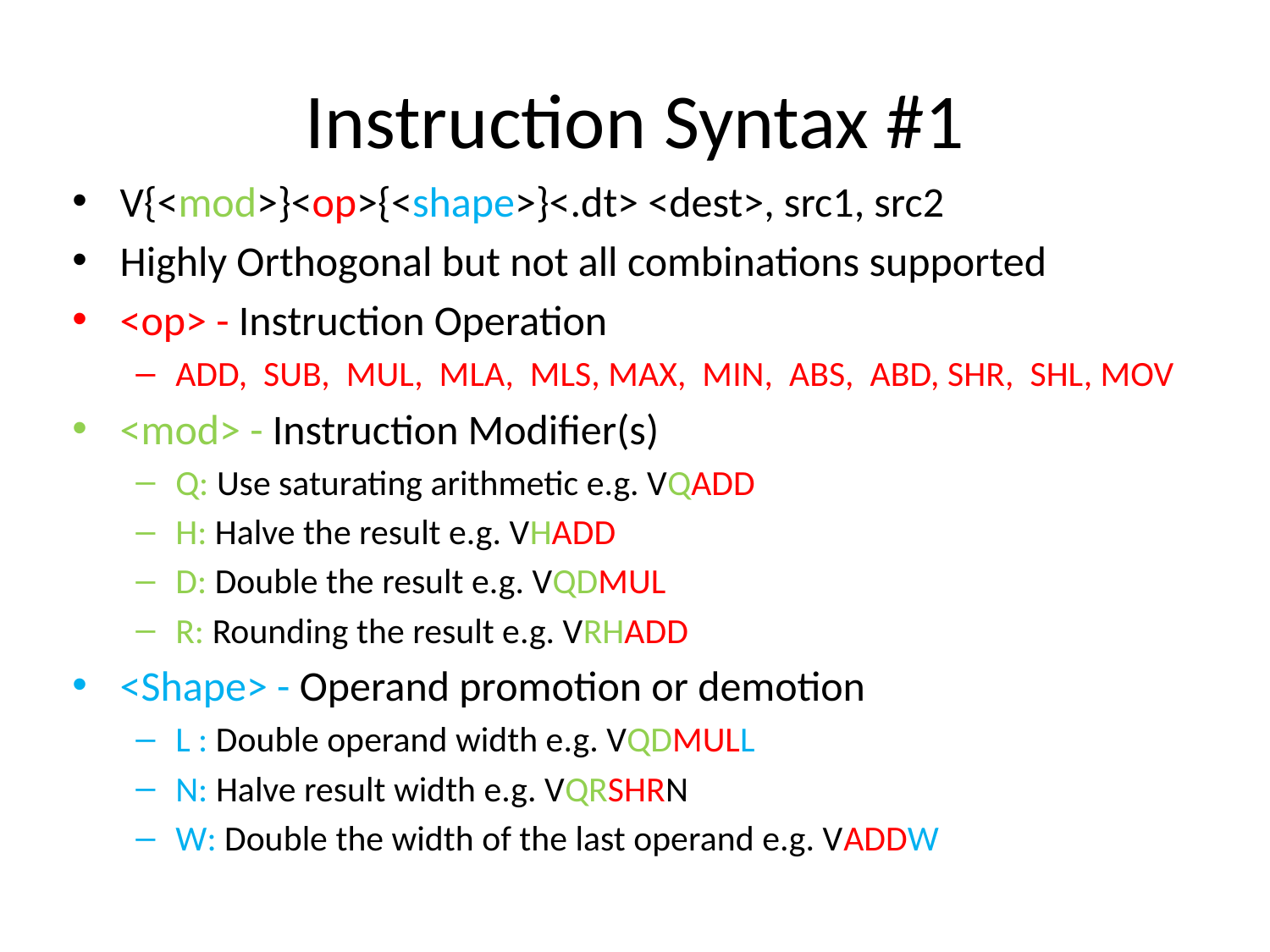

# Instruction Syntax #1
V{<mod>}<op>{<shape>}<.dt> <dest>, src1, src2
Highly Orthogonal but not all combinations supported
<op> - Instruction Operation
ADD,  SUB,  MUL,  MLA,  MLS, MAX,  MIN,  ABS,  ABD, SHR,  SHL, MOV
<mod> - Instruction Modifier(s)
Q: Use saturating arithmetic e.g. VQADD
H: Halve the result e.g. VHADD
D: Double the result e.g. VQDMUL
R: Rounding the result e.g. VRHADD
<Shape> - Operand promotion or demotion
L : Double operand width e.g. VQDMULL
N: Halve result width e.g. VQRSHRN
W: Double the width of the last operand e.g. VADDW